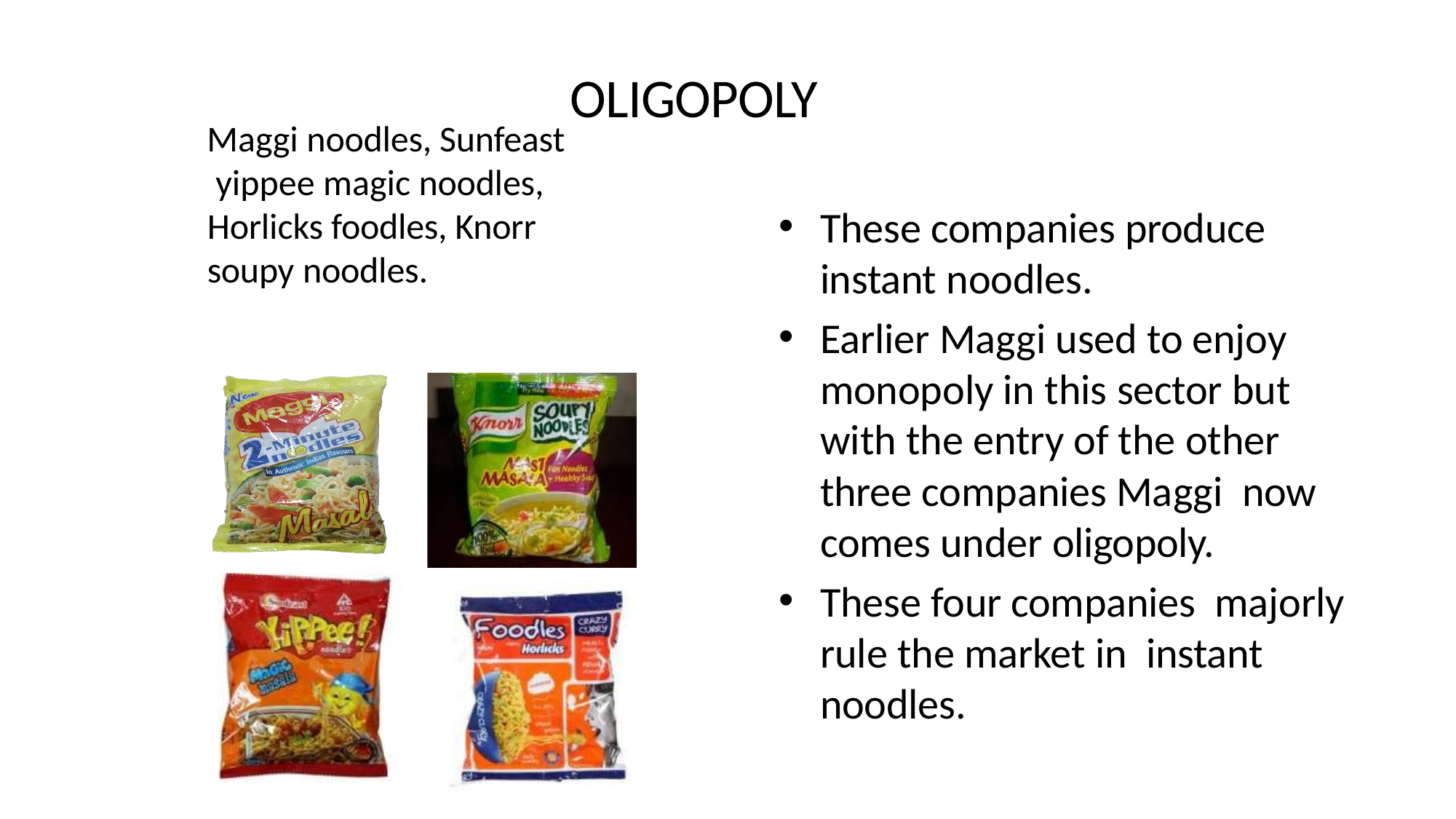

# OLIGOPOLY
Maggi noodles, Sunfeast  yippee magic noodles,  Horlicks foodles, Knorr  soupy noodles.
These companies produce  instant noodles.
Earlier Maggi used to enjoy  monopoly in this sector but  with the entry of the other  three companies Maggi  now comes under oligopoly.
These four companies  majorly rule the market in  instant noodles.